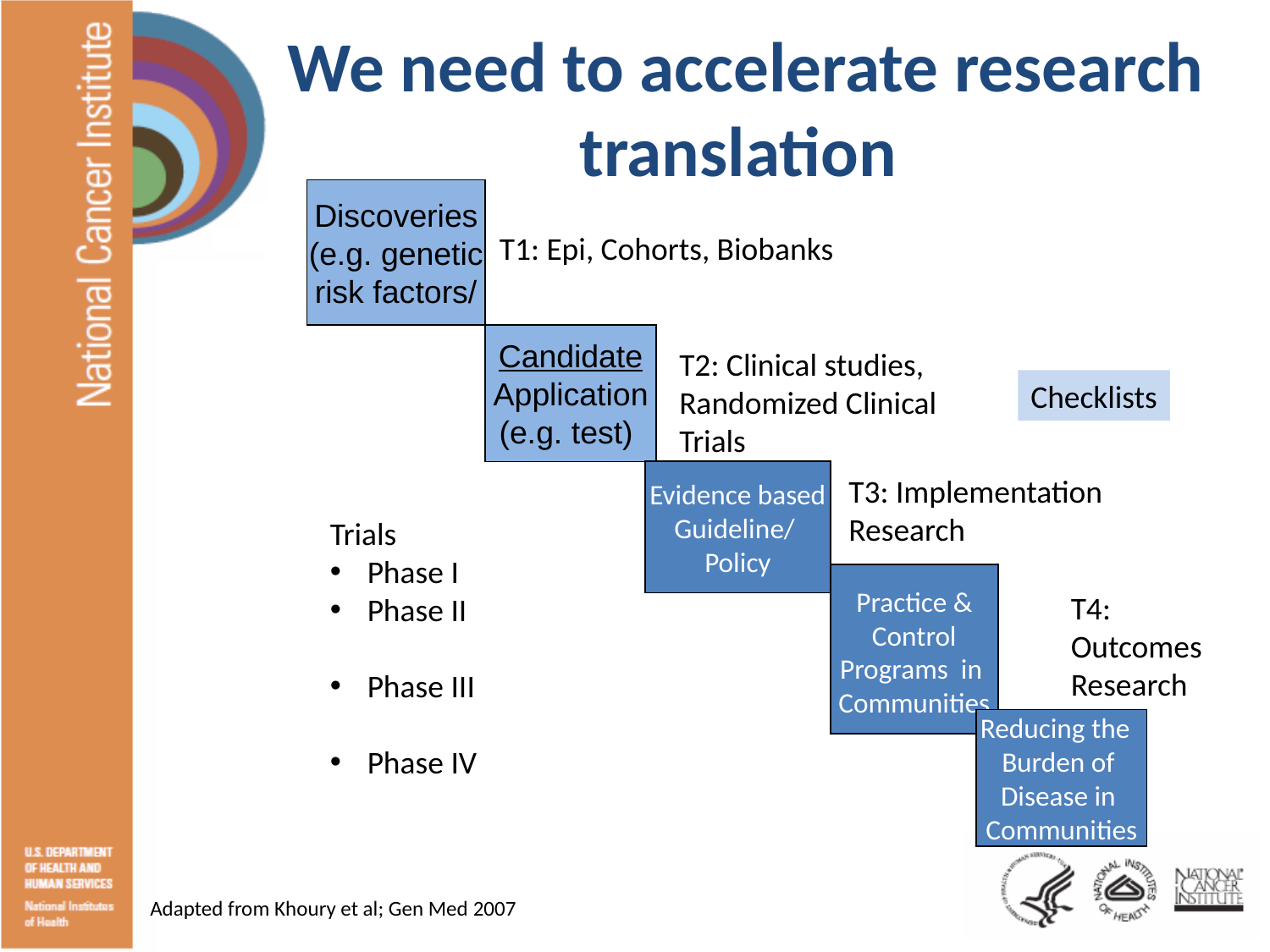

We need to accelerate research translation

Discoveries
(e.g. genetic
risk factors/

T1: Epi, Cohorts, Biobanks
Candidate
Application
(e.g. test)
T2: Clinical studies, Randomized Clinical Trials
Evidence based
Guideline/
Policy
T3: Implementation Research

Practice &
Control
Programs  in
Communities

T4: Outcomes
Research
Reducing the
Burden of
Disease in
Communities
Checklists
Trials
 Phase I
 Phase II

 Phase III

 Phase IV
Adapted from Khoury et al; Gen Med 2007